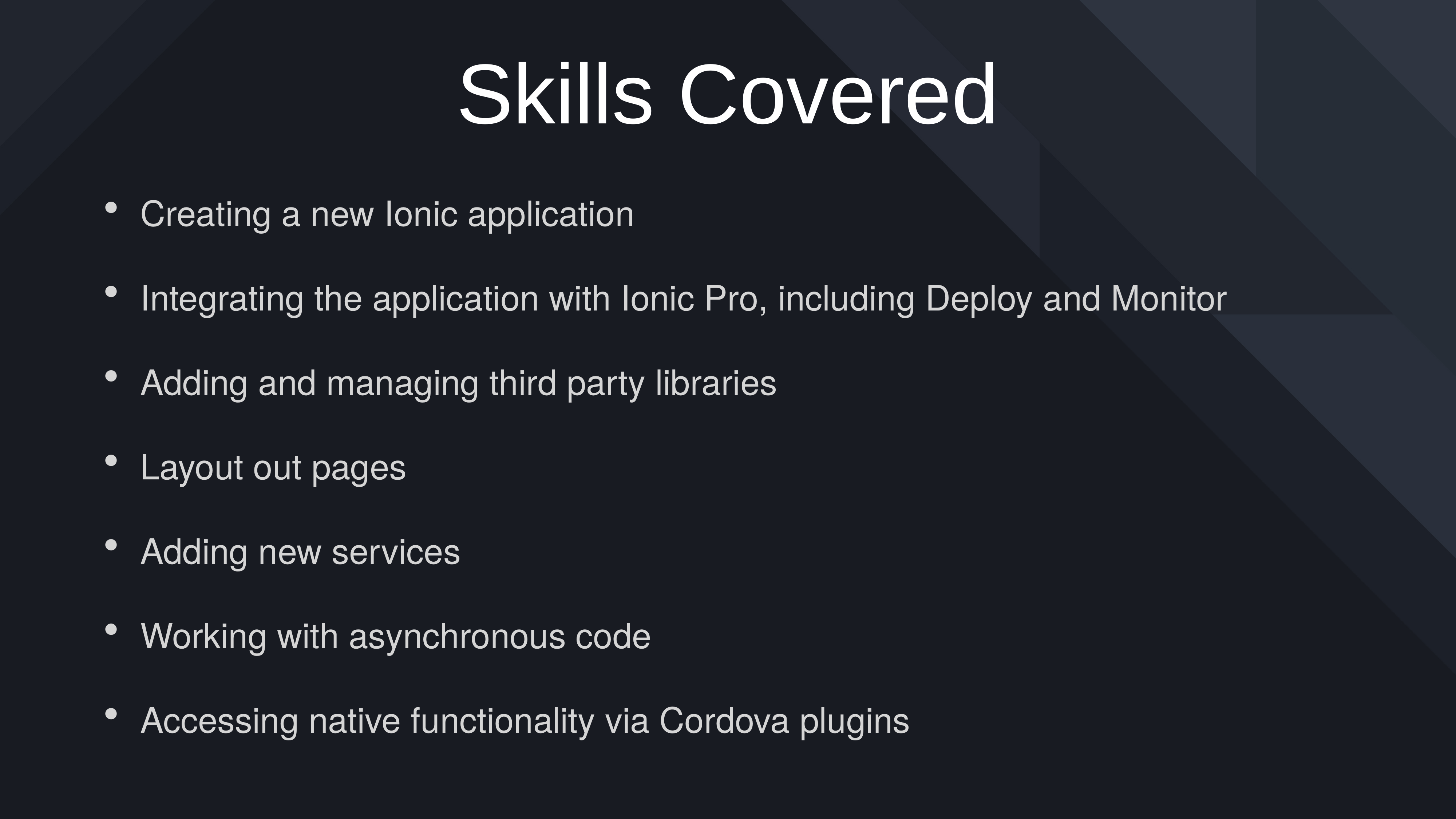

# Skills Covered
Creating a new Ionic application
Integrating the application with Ionic Pro, including Deploy and Monitor
Adding and managing third party libraries
Layout out pages
Adding new services
Working with asynchronous code
Accessing native functionality via Cordova plugins